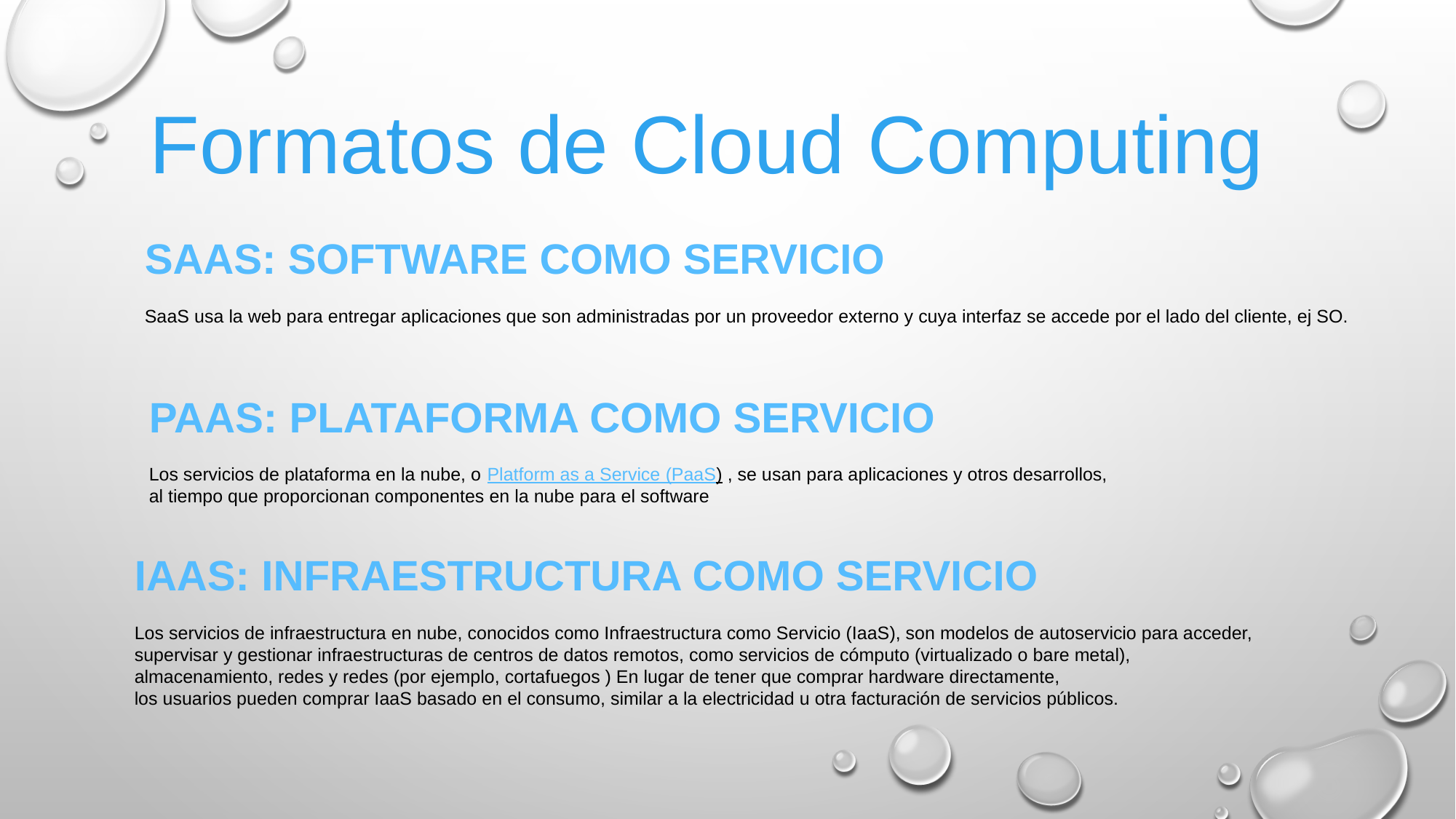

Formatos de Cloud Computing
SAAS: SOFTWARE COMO SERVICIO

SaaS usa la web para entregar aplicaciones que son administradas por un proveedor externo y cuya interfaz se accede por el lado del cliente, ej SO.

PAAS: PLATAFORMA COMO SERVICIO

Los servicios de plataforma en la nube, o Platform as a Service (PaaS) , se usan para aplicaciones y otros desarrollos,
al tiempo que proporcionan componentes en la nube para el software
IAAS: INFRAESTRUCTURA COMO SERVICIO

Los servicios de infraestructura en nube, conocidos como Infraestructura como Servicio (IaaS), son modelos de autoservicio para acceder,
supervisar y gestionar infraestructuras de centros de datos remotos, como servicios de cómputo (virtualizado o bare metal),
almacenamiento, redes y redes (por ejemplo, cortafuegos ) En lugar de tener que comprar hardware directamente,
los usuarios pueden comprar IaaS basado en el consumo, similar a la electricidad u otra facturación de servicios públicos.